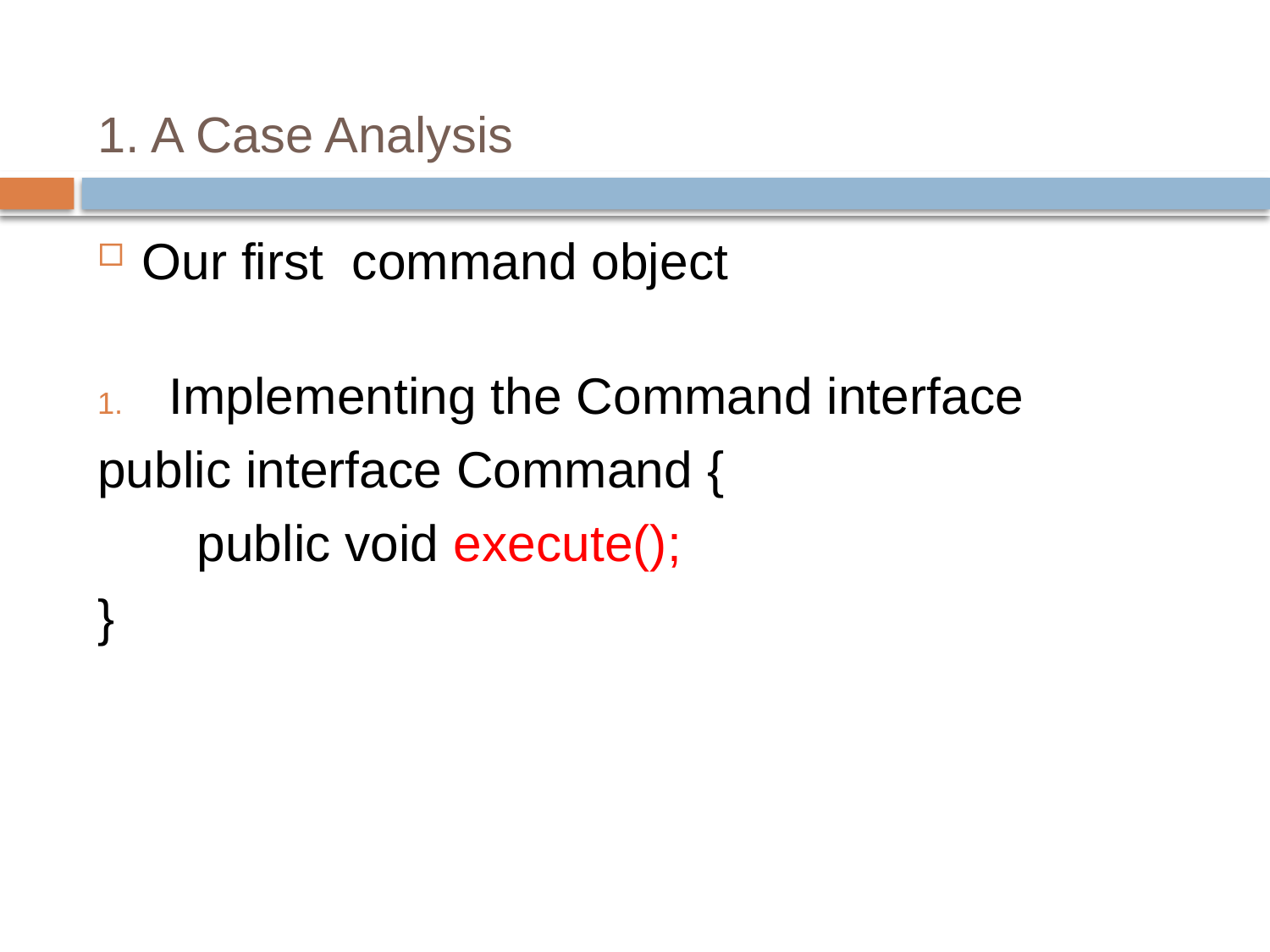

# 1. A Case Analysis
Our first  command object
Implementing the Command interface
public interface Command {
       public void execute();
}